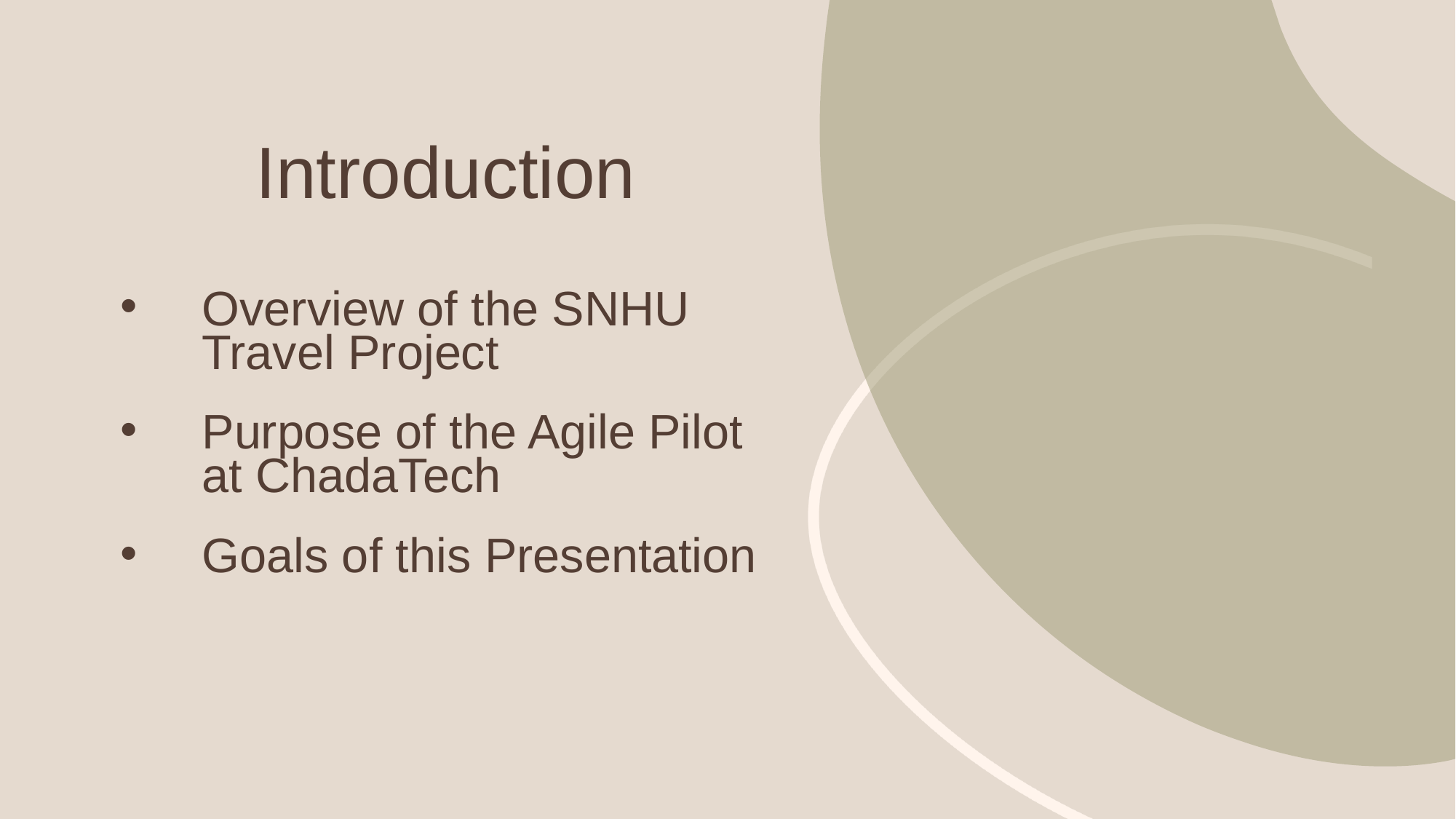

# Introduction
Overview of the SNHU Travel Project
Purpose of the Agile Pilot at ChadaTech
Goals of this Presentation